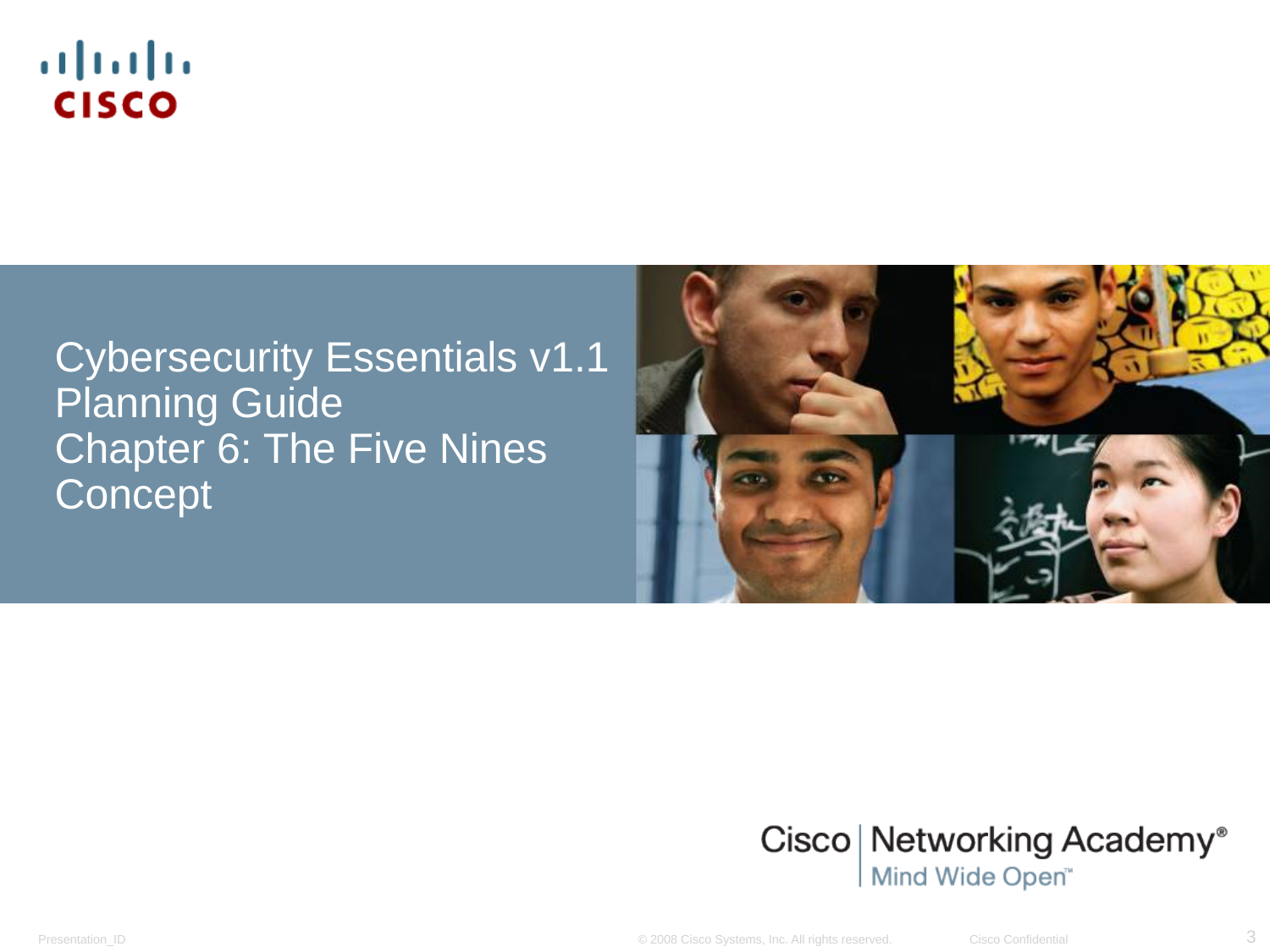

Cybersecurity Essentials v1.1
Planning Guide
Chapter 6: The Five Nines Concept